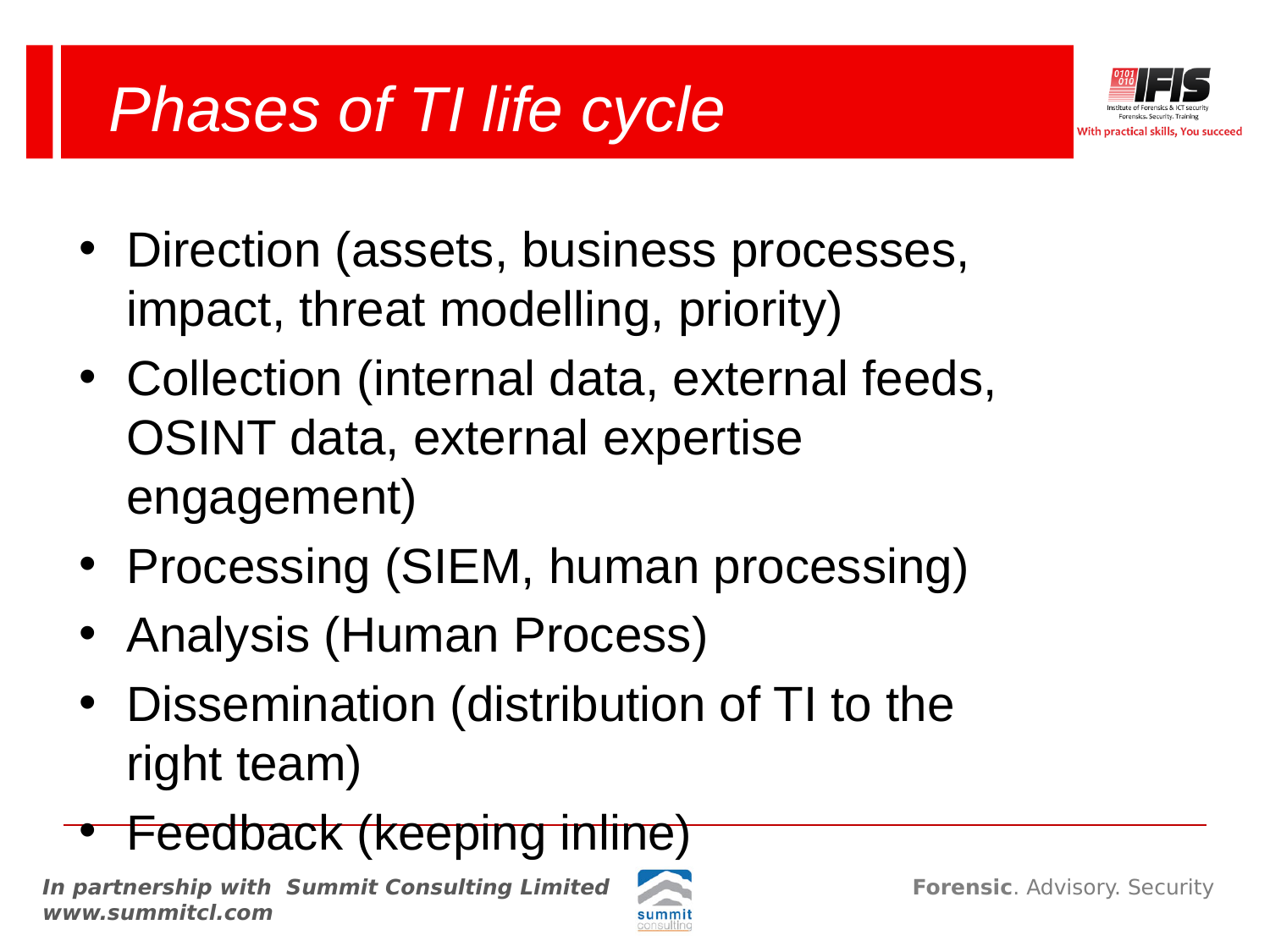

# Phases of TI life cycle
Direction (assets, business processes, impact, threat modelling, priority)
Collection (internal data, external feeds, OSINT data, external expertise engagement)
Processing (SIEM, human processing)
Analysis (Human Process)
Dissemination (distribution of TI to the right team)
Feedback (keeping inline)